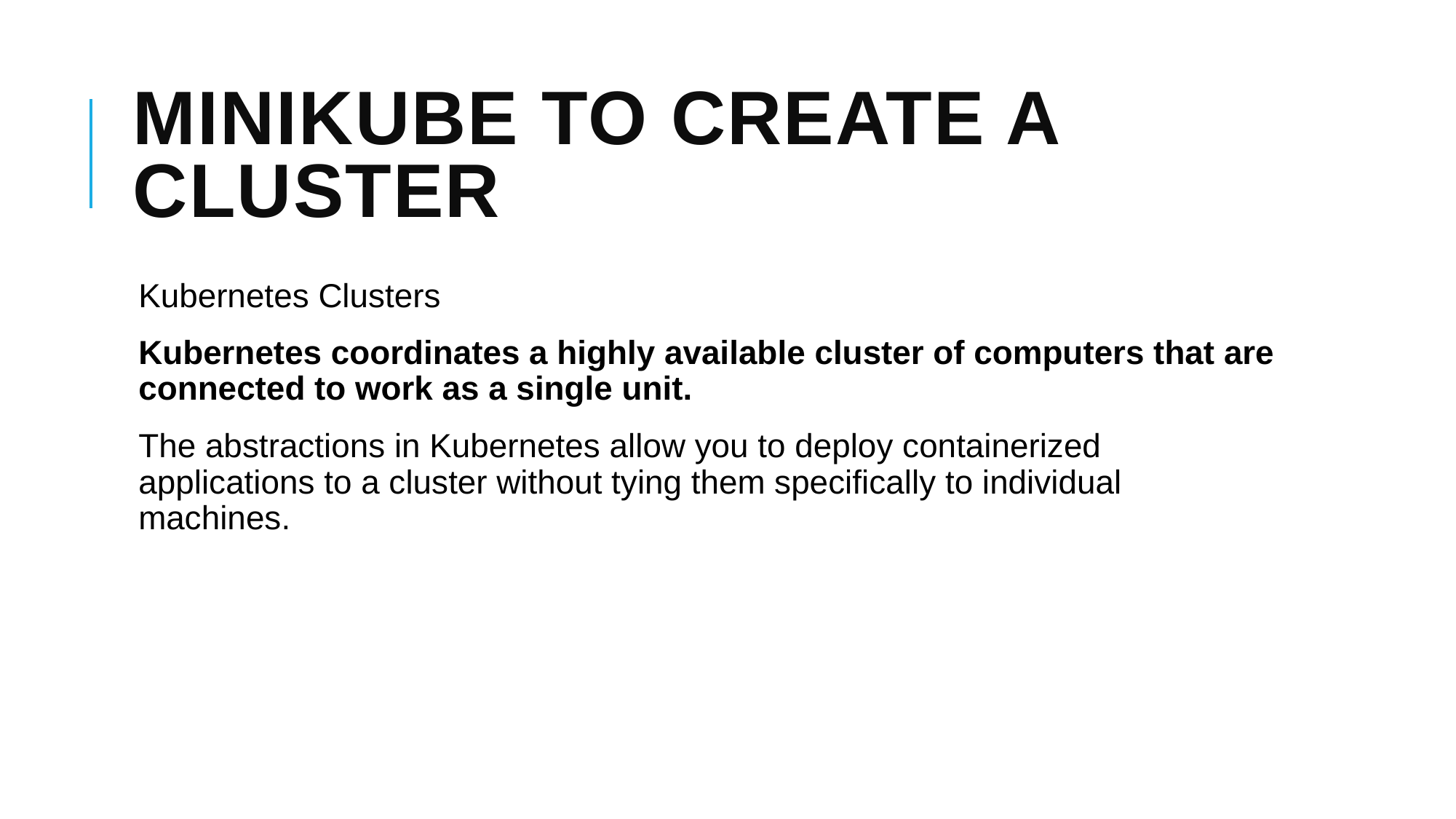

# Minikube to Create a Cluster
Kubernetes Clusters
Kubernetes coordinates a highly available cluster of computers that are connected to work as a single unit.
The abstractions in Kubernetes allow you to deploy containerized applications to a cluster without tying them specifically to individual machines.